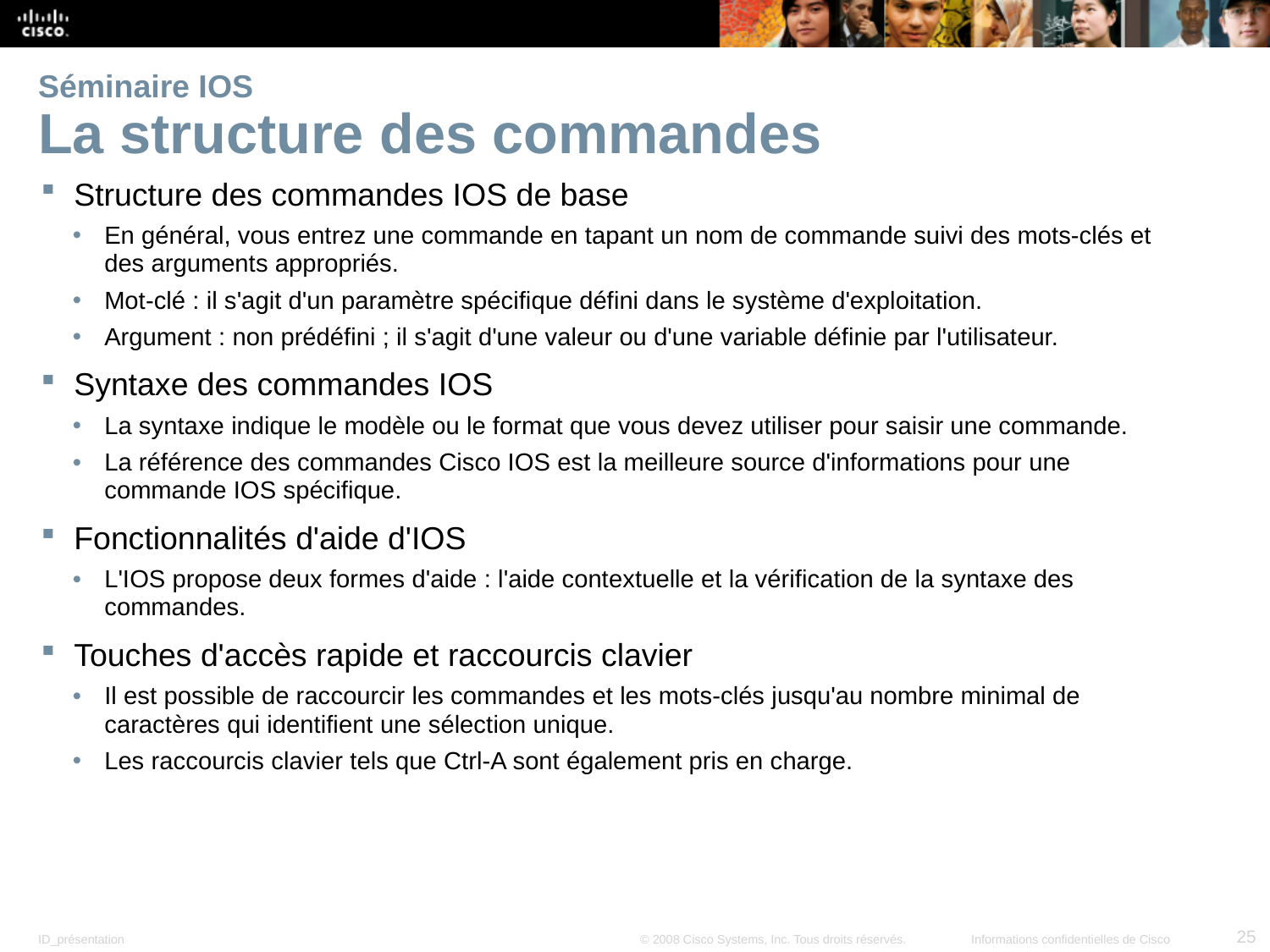

# Séminaire IOS La structure des commandes
Structure des commandes IOS de base
En général, vous entrez une commande en tapant un nom de commande suivi des mots-clés et des arguments appropriés.
Mot-clé : il s'agit d'un paramètre spécifique défini dans le système d'exploitation.
Argument : non prédéfini ; il s'agit d'une valeur ou d'une variable définie par l'utilisateur.
Syntaxe des commandes IOS
La syntaxe indique le modèle ou le format que vous devez utiliser pour saisir une commande.
La référence des commandes Cisco IOS est la meilleure source d'informations pour une commande IOS spécifique.
Fonctionnalités d'aide d'IOS
L'IOS propose deux formes d'aide : l'aide contextuelle et la vérification de la syntaxe des commandes.
Touches d'accès rapide et raccourcis clavier
Il est possible de raccourcir les commandes et les mots-clés jusqu'au nombre minimal de caractères qui identifient une sélection unique.
Les raccourcis clavier tels que Ctrl-A sont également pris en charge.